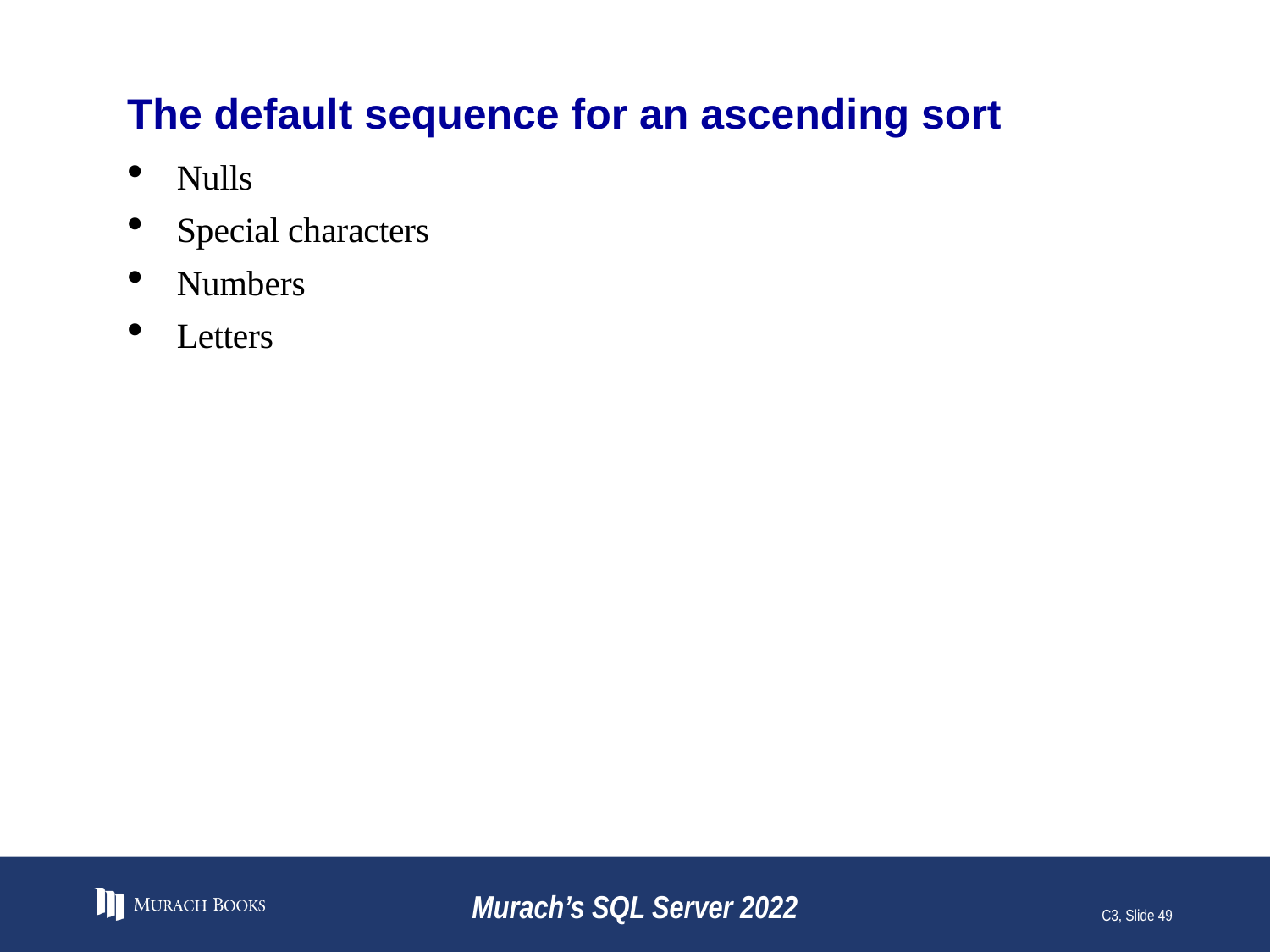

# The default sequence for an ascending sort
Nulls
Special characters
Numbers
Letters

Murach’s SQL Server 2022

C3, Slide 49